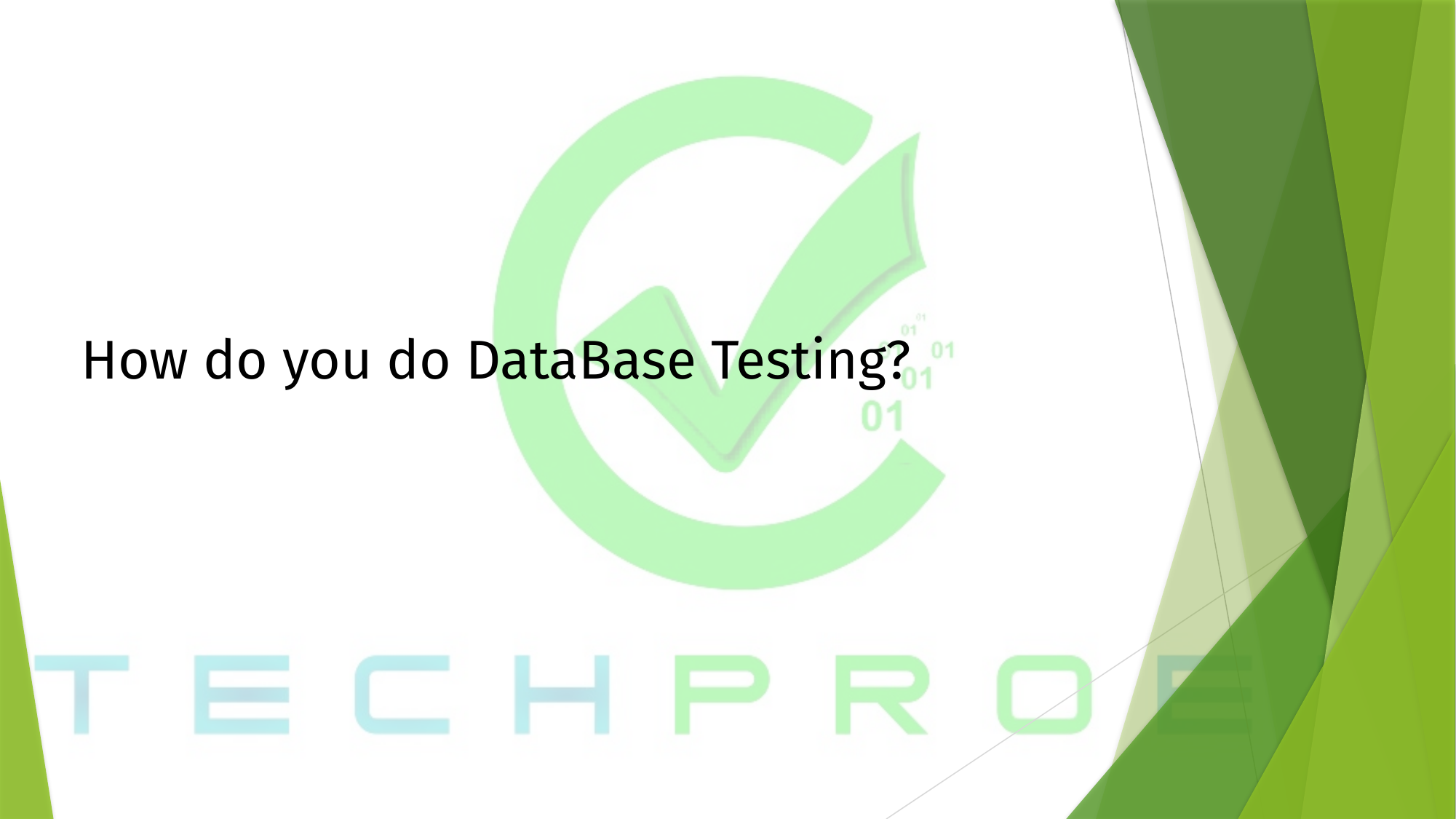

# How do you do DataBase Testing?